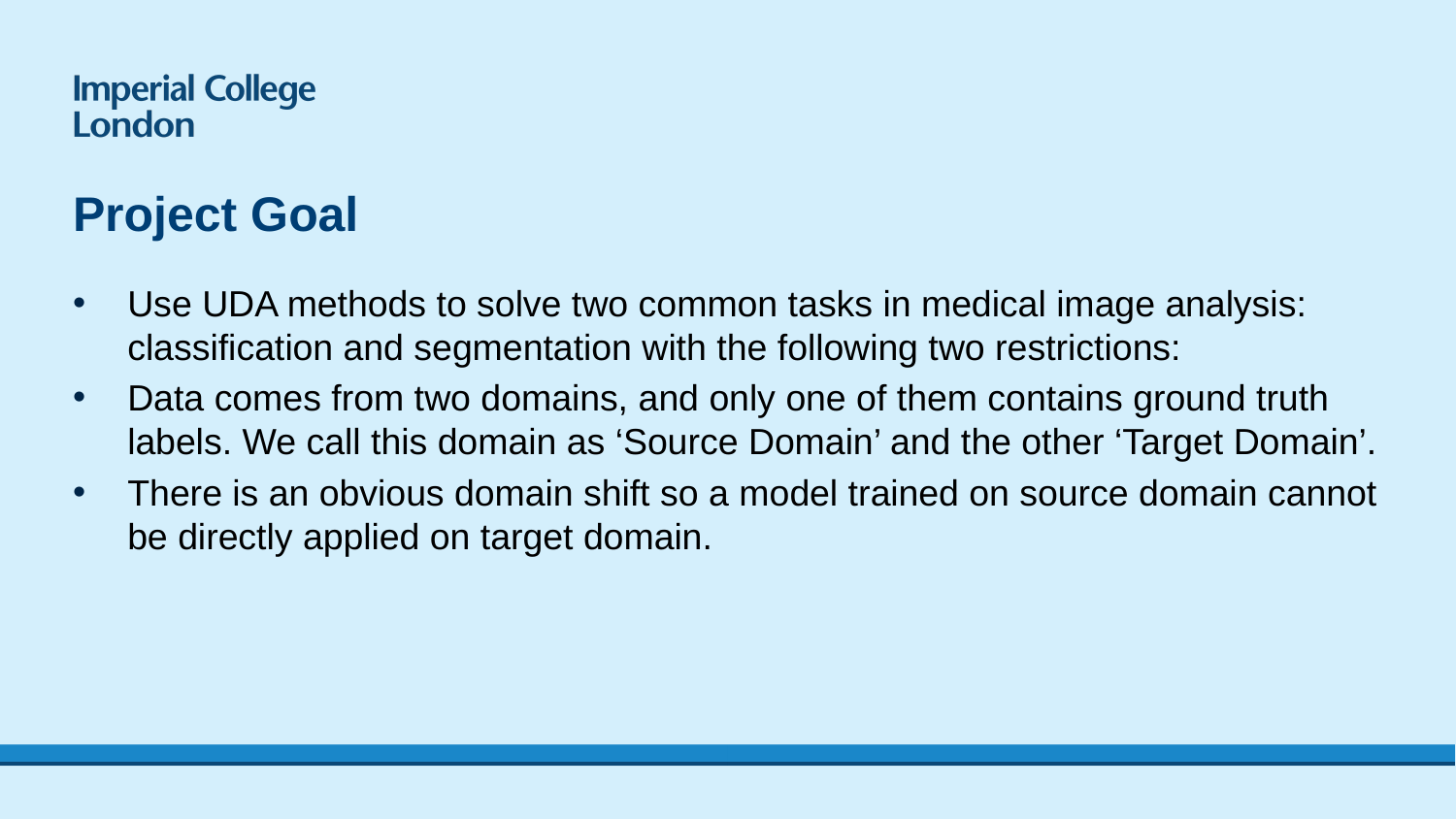

# Project Goal
Use UDA methods to solve two common tasks in medical image analysis: classification and segmentation with the following two restrictions:
Data comes from two domains, and only one of them contains ground truth labels. We call this domain as ‘Source Domain’ and the other ‘Target Domain’.
There is an obvious domain shift so a model trained on source domain cannot be directly applied on target domain.